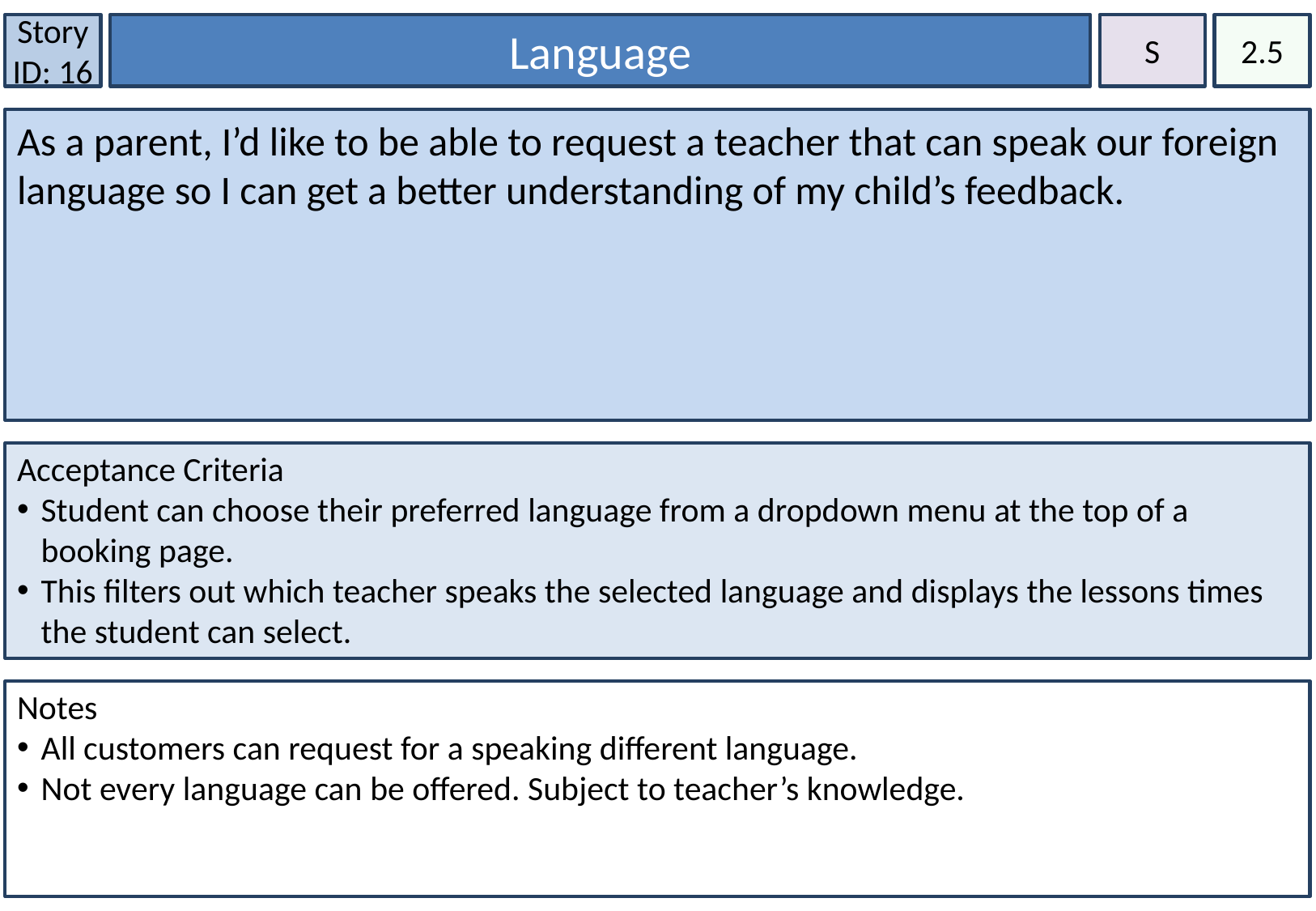

Story ID: 16
Language
S
2.5
As a parent, I’d like to be able to request a teacher that can speak our foreign language so I can get a better understanding of my child’s feedback.
Acceptance Criteria
Student can choose their preferred language from a dropdown menu at the top of a booking page.
This filters out which teacher speaks the selected language and displays the lessons times the student can select.
Notes
All customers can request for a speaking different language.
Not every language can be offered. Subject to teacher’s knowledge.